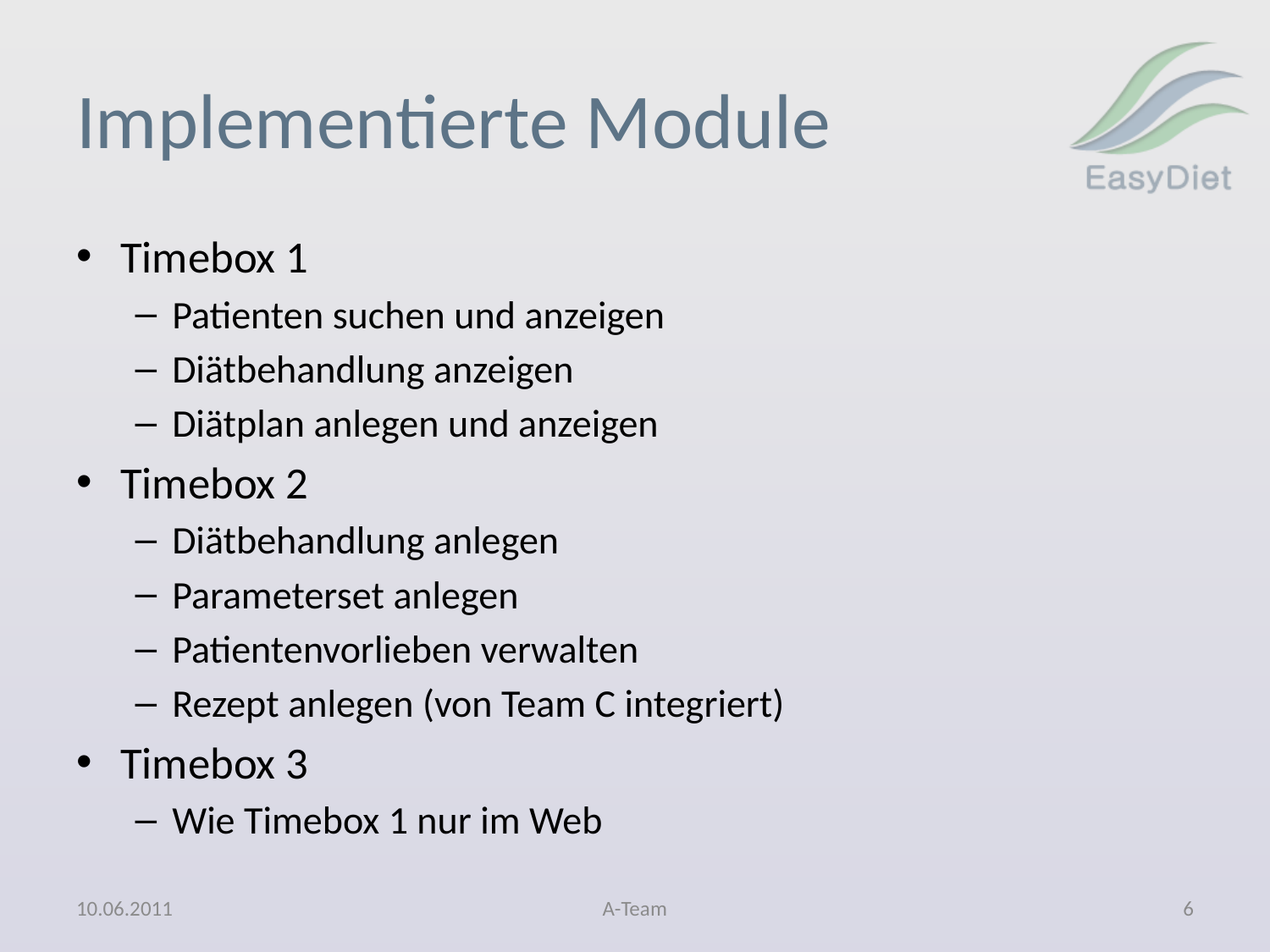

# Implementierte Module
Timebox 1
Patienten suchen und anzeigen
Diätbehandlung anzeigen
Diätplan anlegen und anzeigen
Timebox 2
Diätbehandlung anlegen
Parameterset anlegen
Patientenvorlieben verwalten
Rezept anlegen (von Team C integriert)
Timebox 3
Wie Timebox 1 nur im Web

10.06.2011
A-Team
6